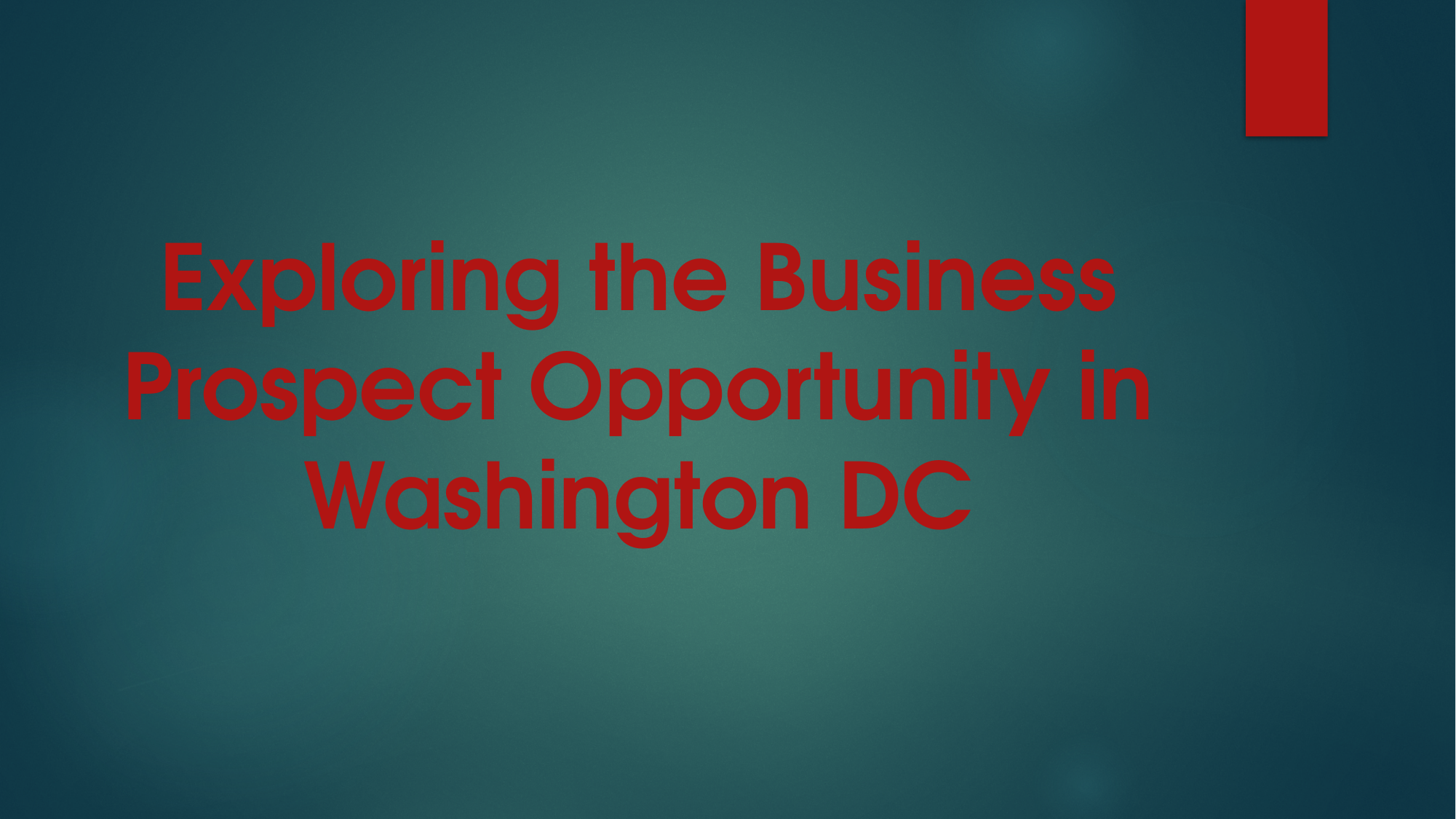

# Exploring the Business Prospect Opportunity in Washington DC